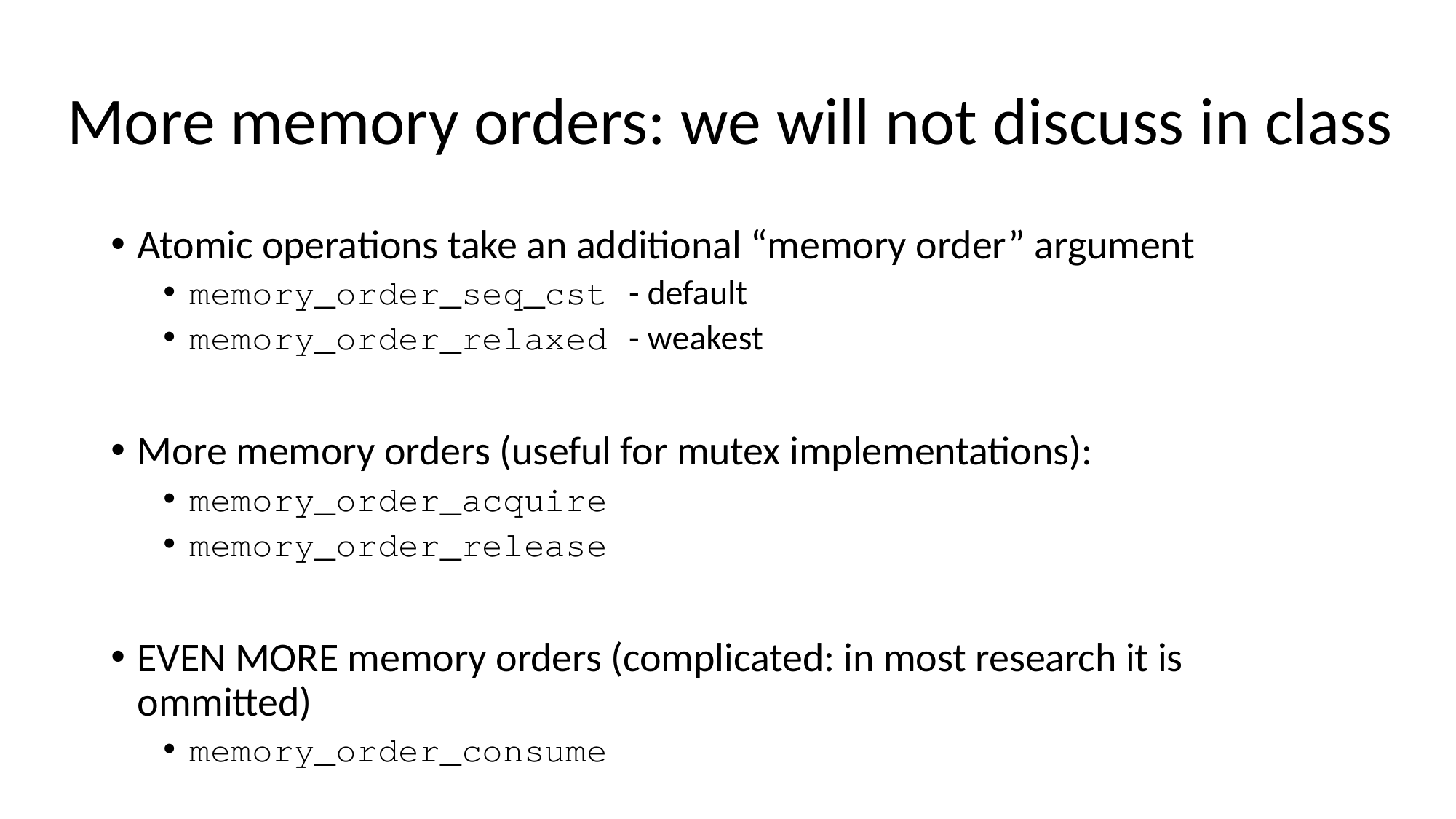

# More memory orders: we will not discuss in class
Atomic operations take an additional “memory order” argument
memory_order_seq_cst - default
memory_order_relaxed - weakest

More memory orders (useful for mutex implementations):
memory_order_acquire
memory_order_release

EVEN MORE memory orders (complicated: in most research it is ommitted)
memory_order_consume